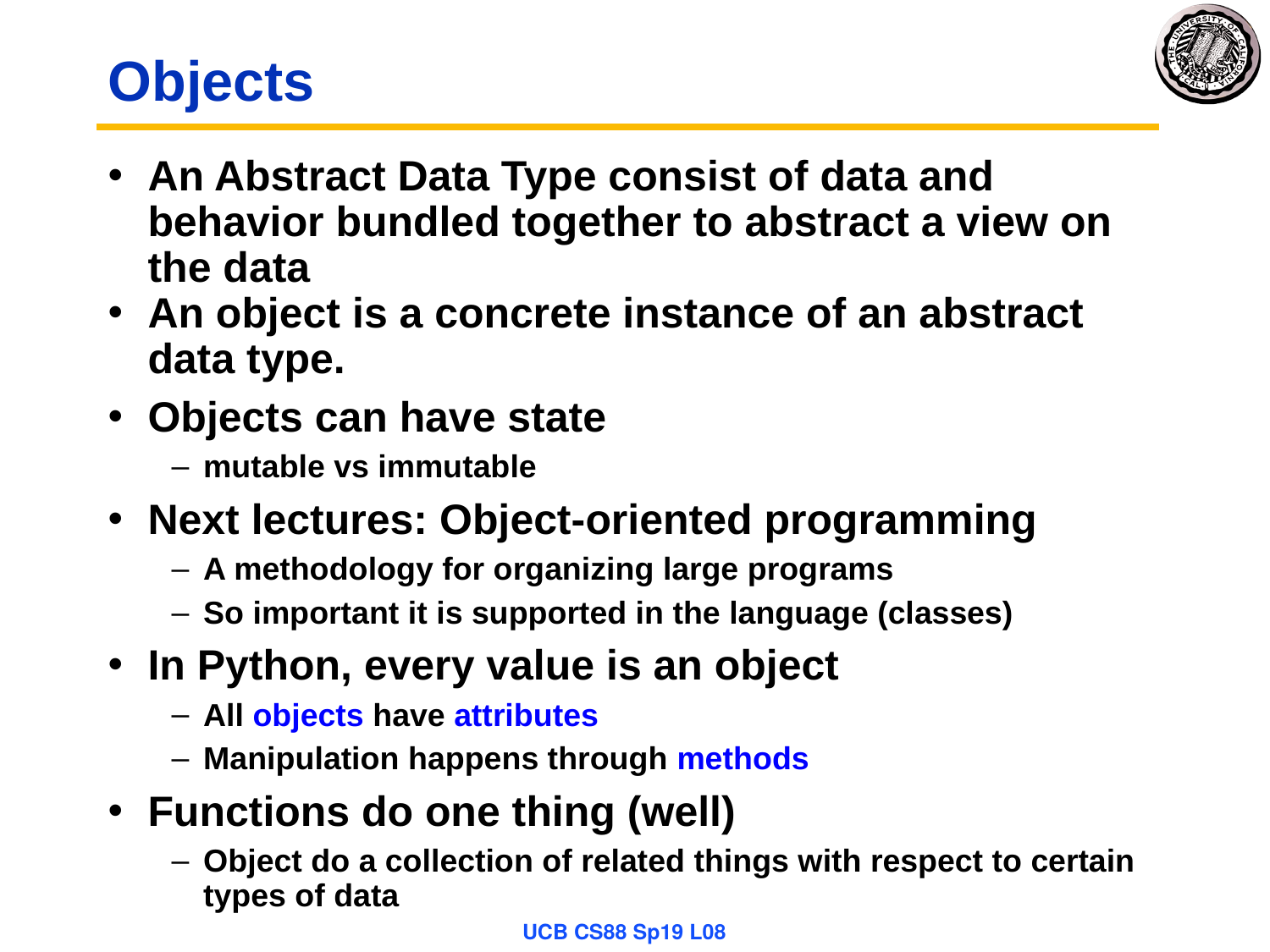

# Objects
An Abstract Data Type consist of data and behavior bundled together to abstract a view on the data
An object is a concrete instance of an abstract data type.
Objects can have state
mutable vs immutable
Next lectures: Object-oriented programming
A methodology for organizing large programs
So important it is supported in the language (classes)
In Python, every value is an object
All objects have attributes
Manipulation happens through methods
Functions do one thing (well)
Object do a collection of related things with respect to certain types of data
UCB CS88 Sp19 L08